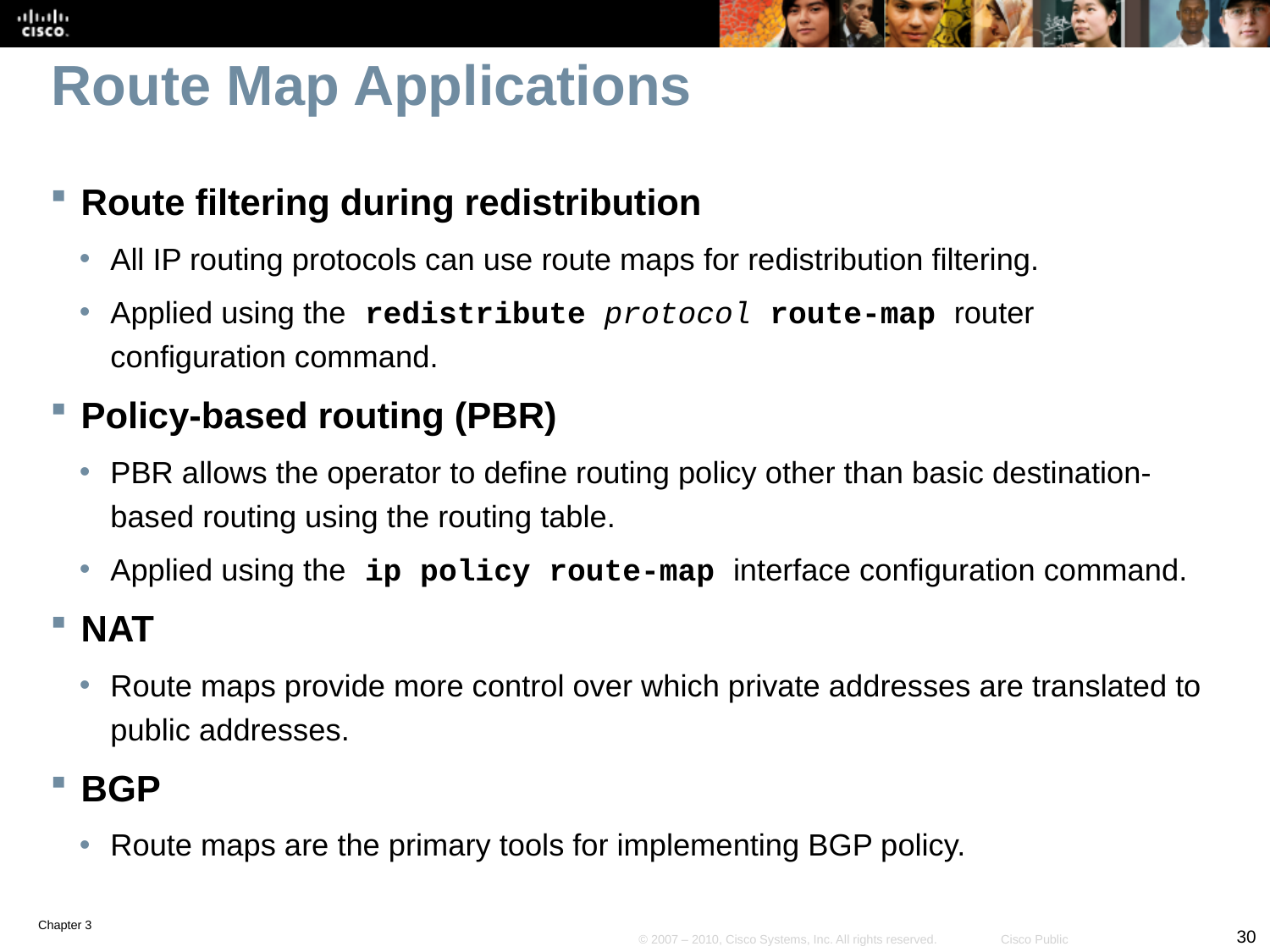

# Route Map Applications
Route filtering during redistribution
All IP routing protocols can use route maps for redistribution filtering.
Applied using the redistribute protocol route-map router configuration command.
Policy-based routing (PBR)
PBR allows the operator to define routing policy other than basic destination-based routing using the routing table.
Applied using the ip policy route-map interface configuration command.
NAT
Route maps provide more control over which private addresses are translated to public addresses.
BGP
Route maps are the primary tools for implementing BGP policy.